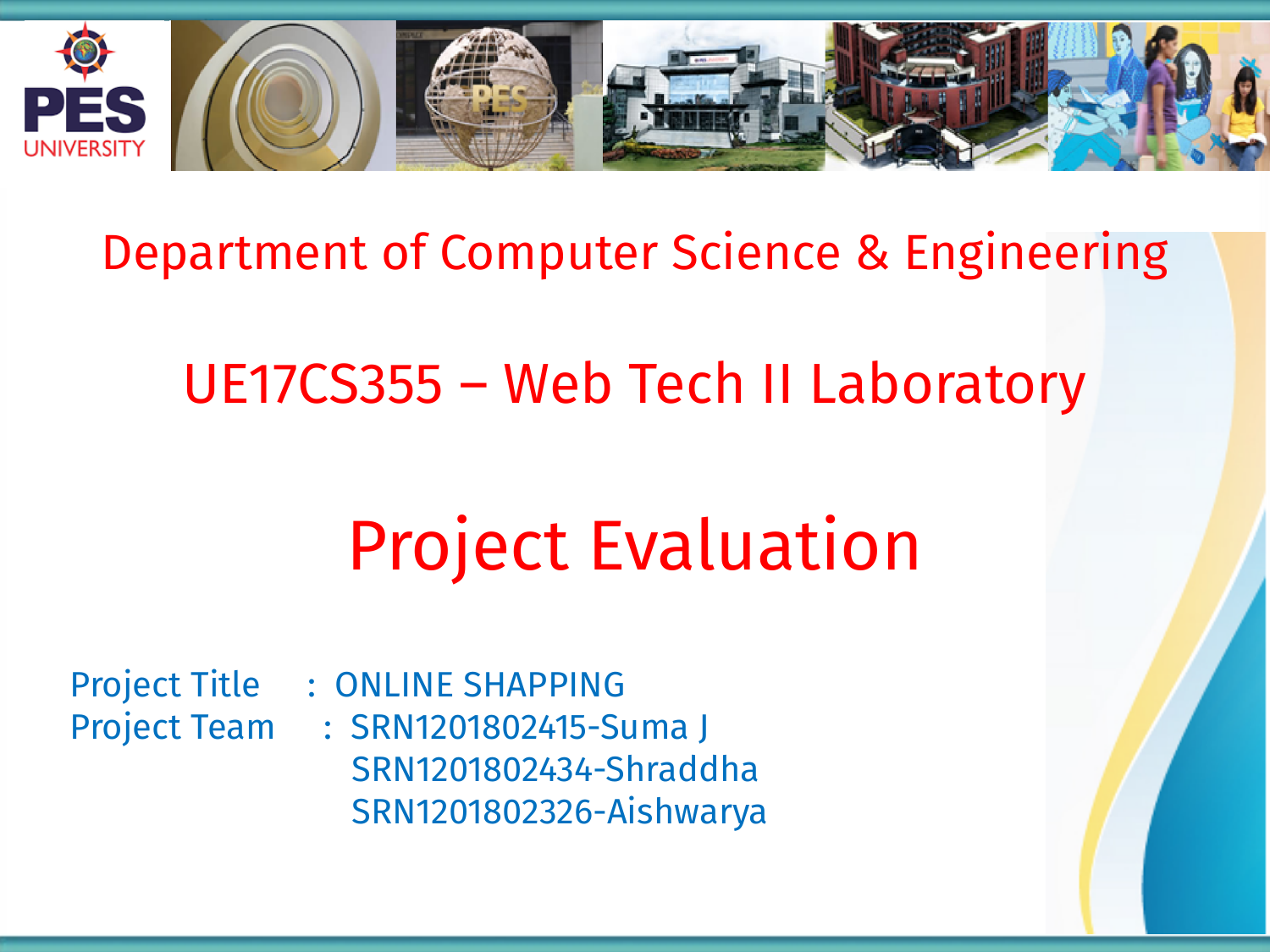

Department of Computer Science & Engineering

UE17CS355 – Web Tech II Laboratory

Project Evaluation
Project Title     :  ONLINE SHAPPING
Project Team 	:  SRN1201802415-Suma J
		   SRN1201802434-Shraddha
		   SRN1201802326-Aishwarya